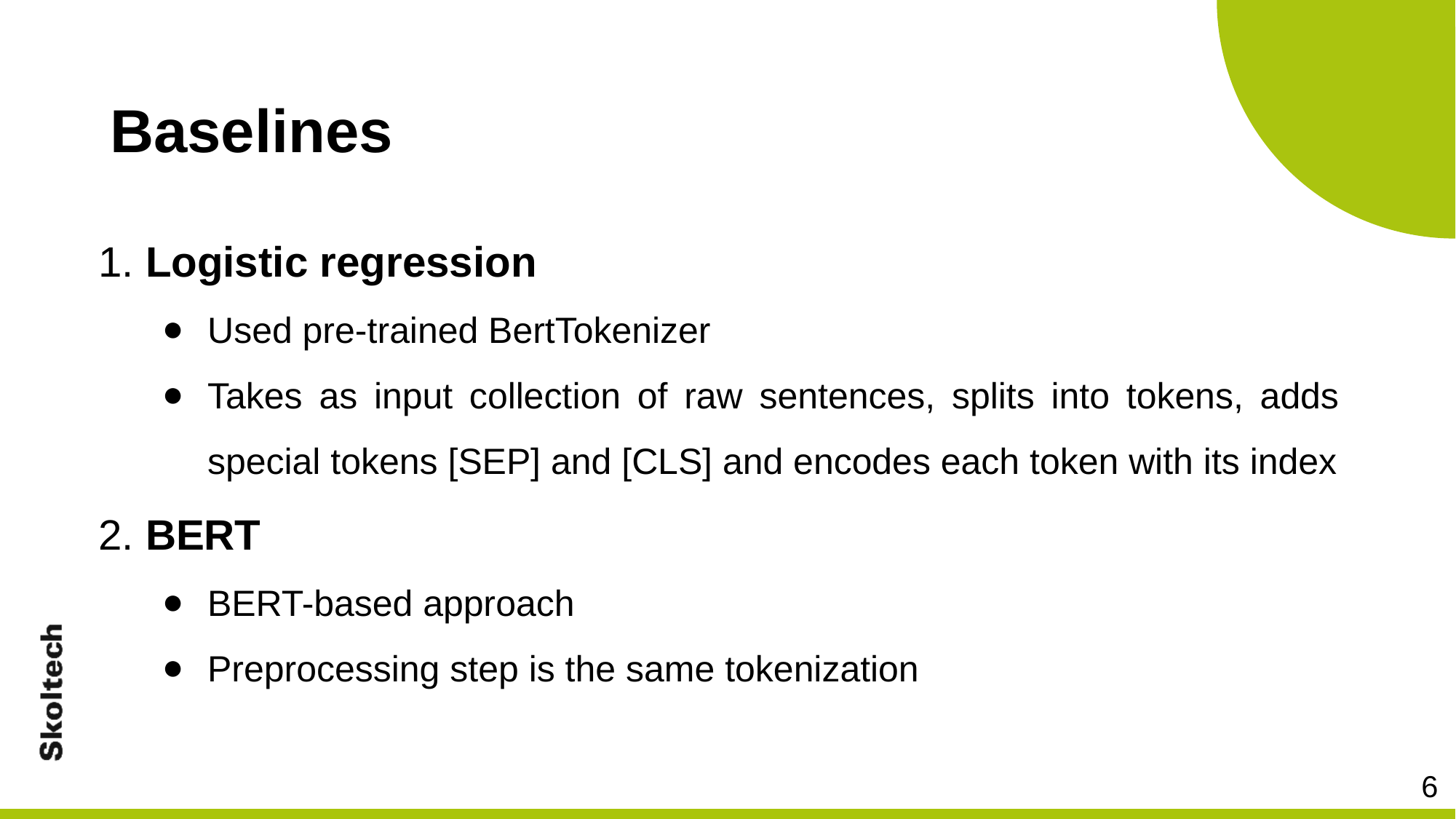

Baselines
1. Logistic regression
Used pre-trained BertTokenizer
Takes as input collection of raw sentences, splits into tokens, adds special tokens [SEP] and [CLS] and encodes each token with its index
2. BERT
BERT-based approach
Preprocessing step is the same tokenization

6